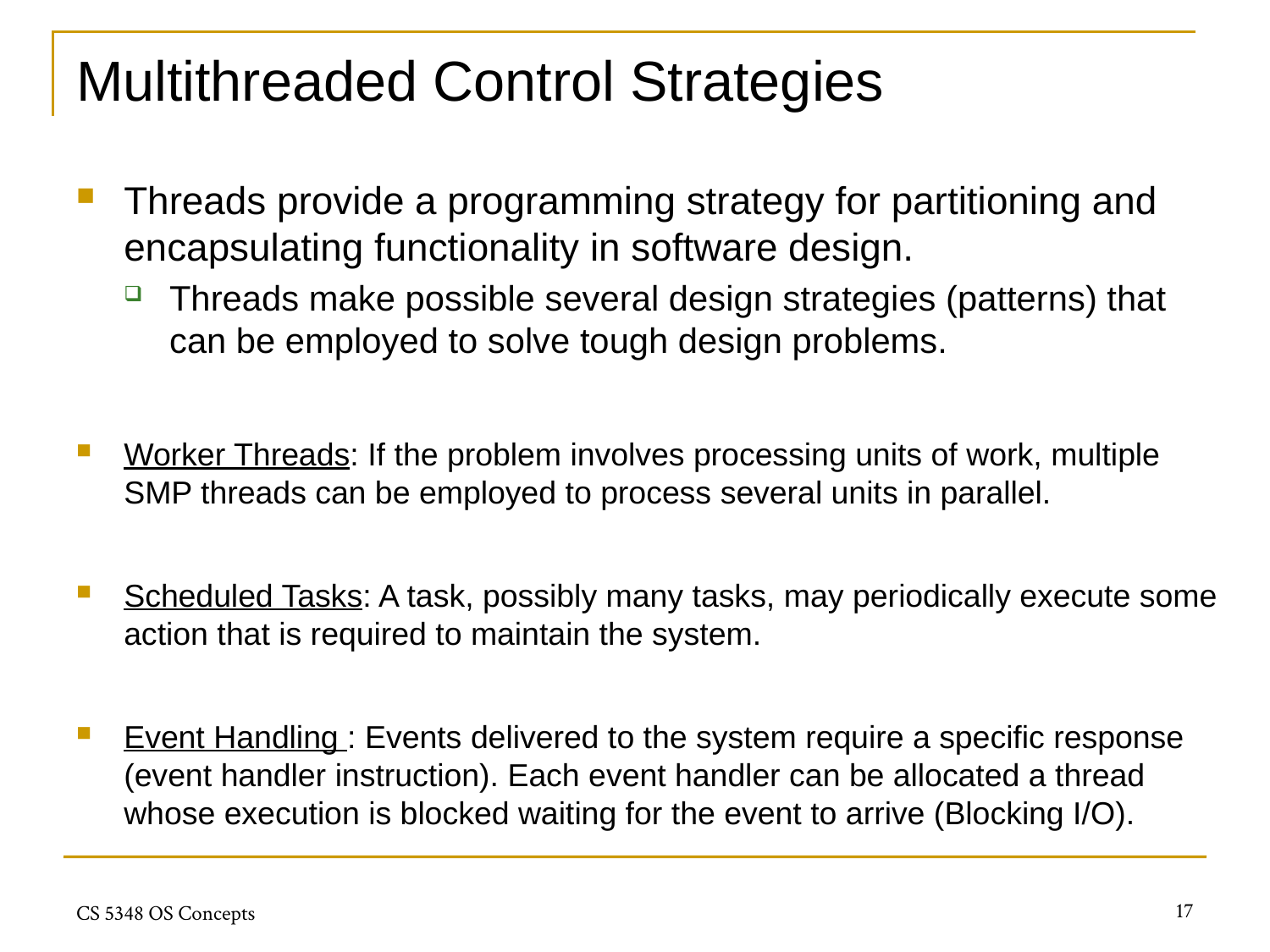

# Multithreaded Control Strategies
Threads provide a programming strategy for partitioning and encapsulating functionality in software design.
Threads make possible several design strategies (patterns) that can be employed to solve tough design problems.

Worker Threads: If the problem involves processing units of work, multiple SMP threads can be employed to process several units in parallel.

Scheduled Tasks: A task, possibly many tasks, may periodically execute some action that is required to maintain the system.

Event Handling : Events delivered to the system require a specific response (event handler instruction). Each event handler can be allocated a thread whose execution is blocked waiting for the event to arrive (Blocking I/O).
17
CS 5348 OS Concepts